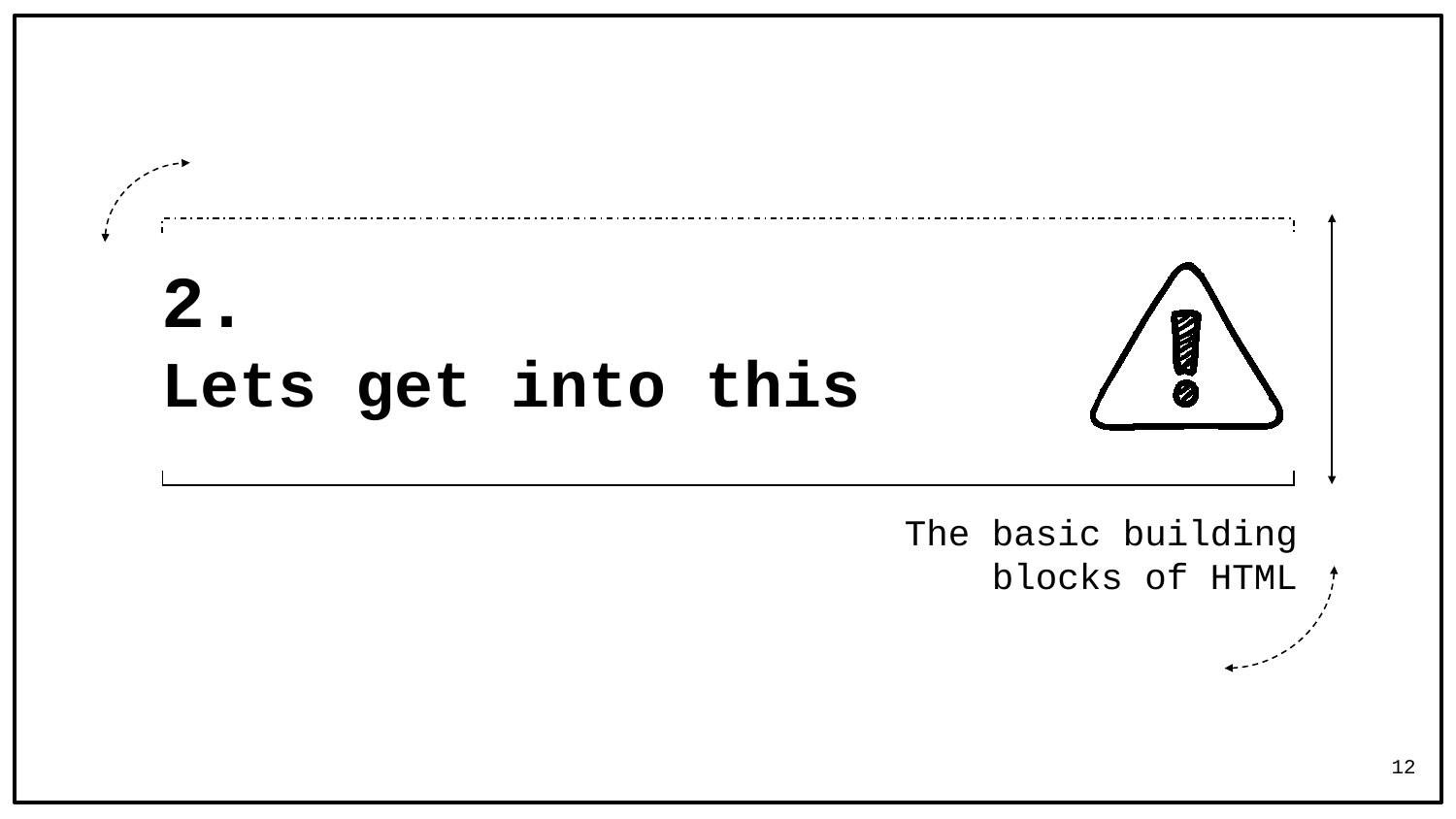

# 2. Lets get into this

The basic building blocks of HTML
12